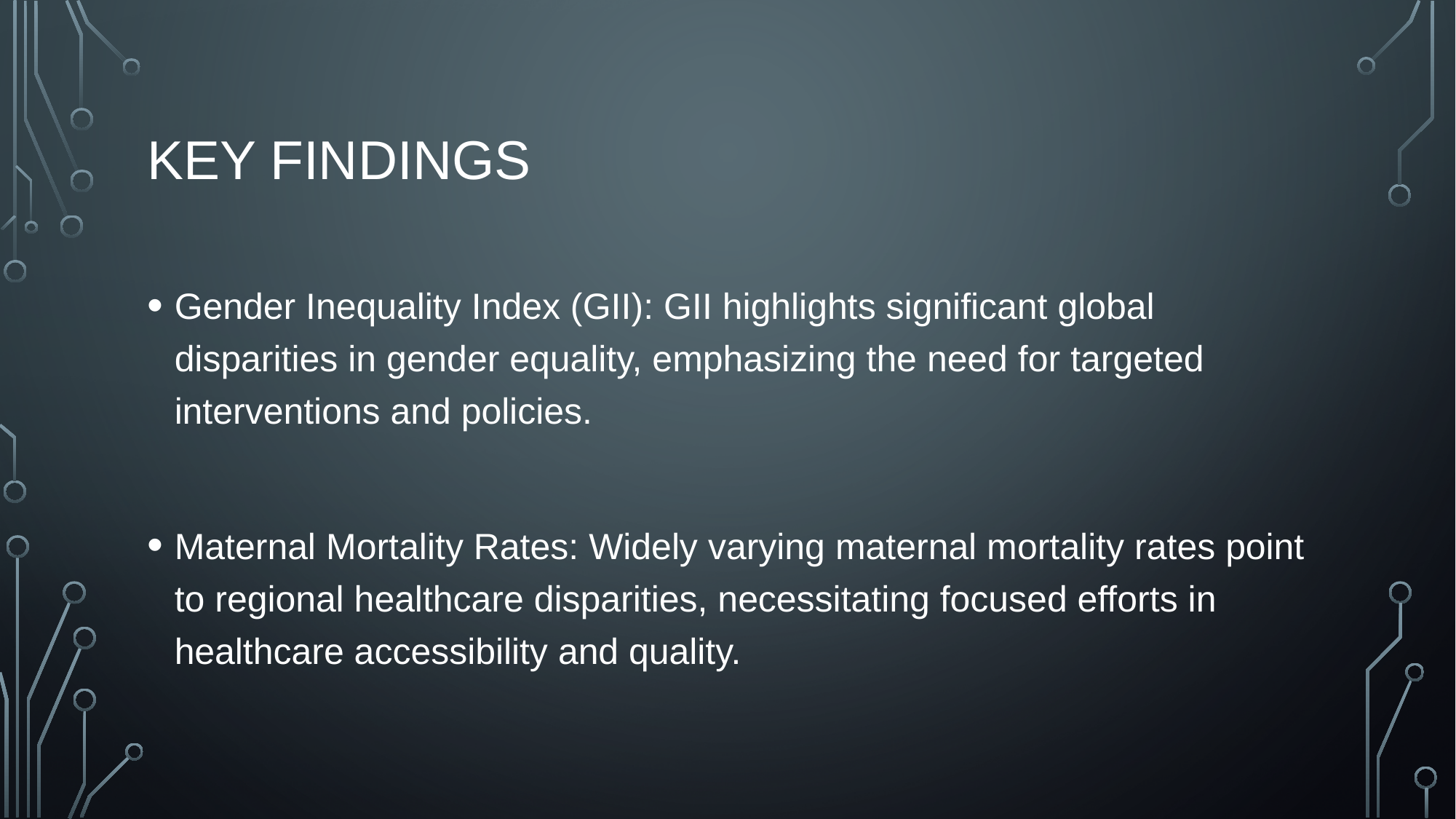

# Key Findings
Gender Inequality Index (GII): GII highlights significant global disparities in gender equality, emphasizing the need for targeted interventions and policies.

Maternal Mortality Rates: Widely varying maternal mortality rates point to regional healthcare disparities, necessitating focused efforts in healthcare accessibility and quality.